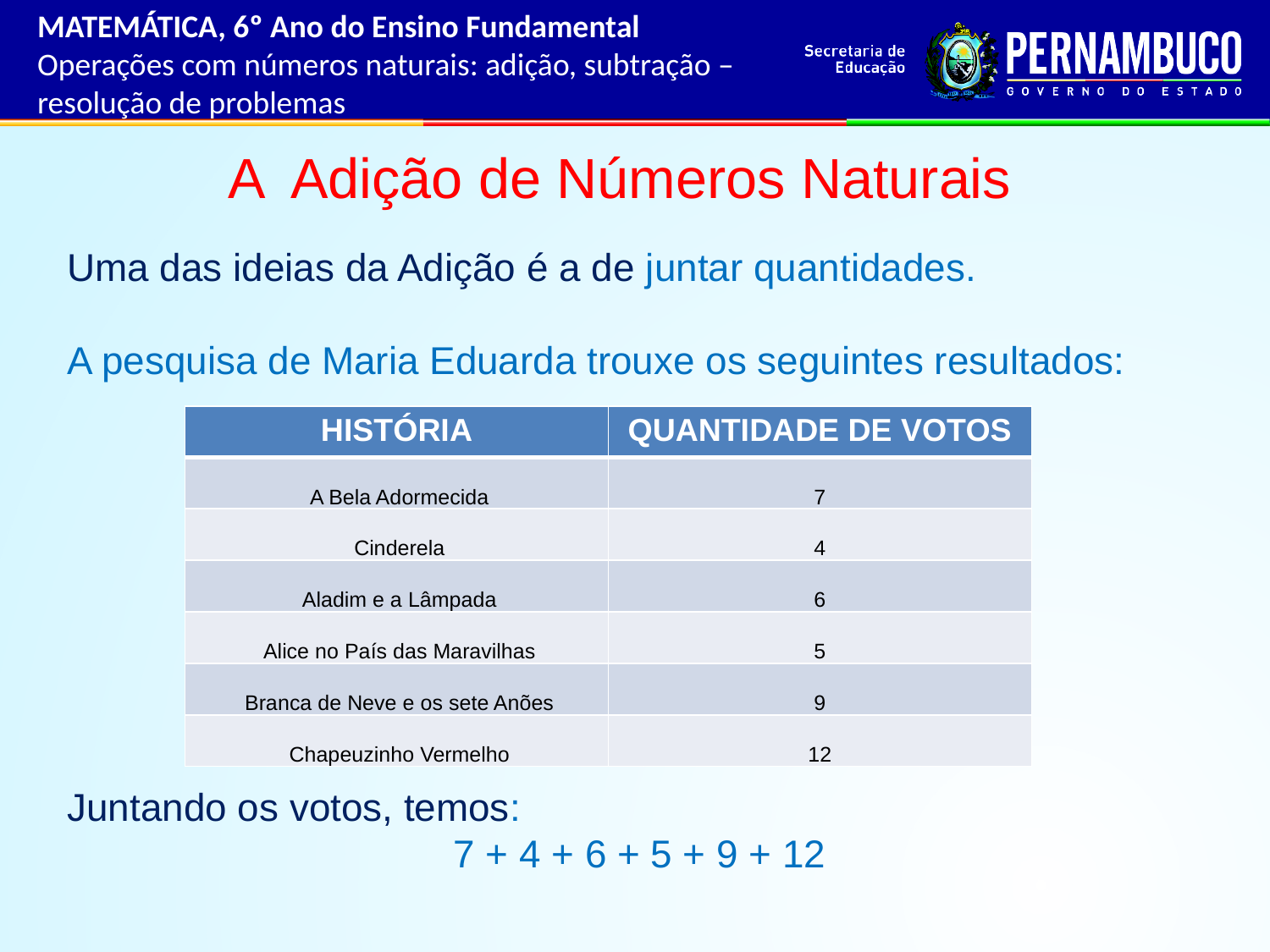

MATEMÁTICA, 6º Ano do Ensino Fundamental
Operações com números naturais: adição, subtração – resolução de problemas
A  Adição de Números Naturais
Uma das ideias da Adição é a de juntar quantidades.

A pesquisa de Maria Eduarda trouxe os seguintes resultados:

| HISTÓRIA | QUANTIDADE DE VOTOS |
| --- | --- |
| A Bela Adormecida | 7 |
| Cinderela | 4 |
| Aladim e a Lâmpada | 6 |
| Alice no País das Maravilhas | 5 |
| Branca de Neve e os sete Anões | 9 |
| Chapeuzinho Vermelho | 12 |
Juntando os votos, temos:
7 + 4 + 6 + 5 + 9 + 12